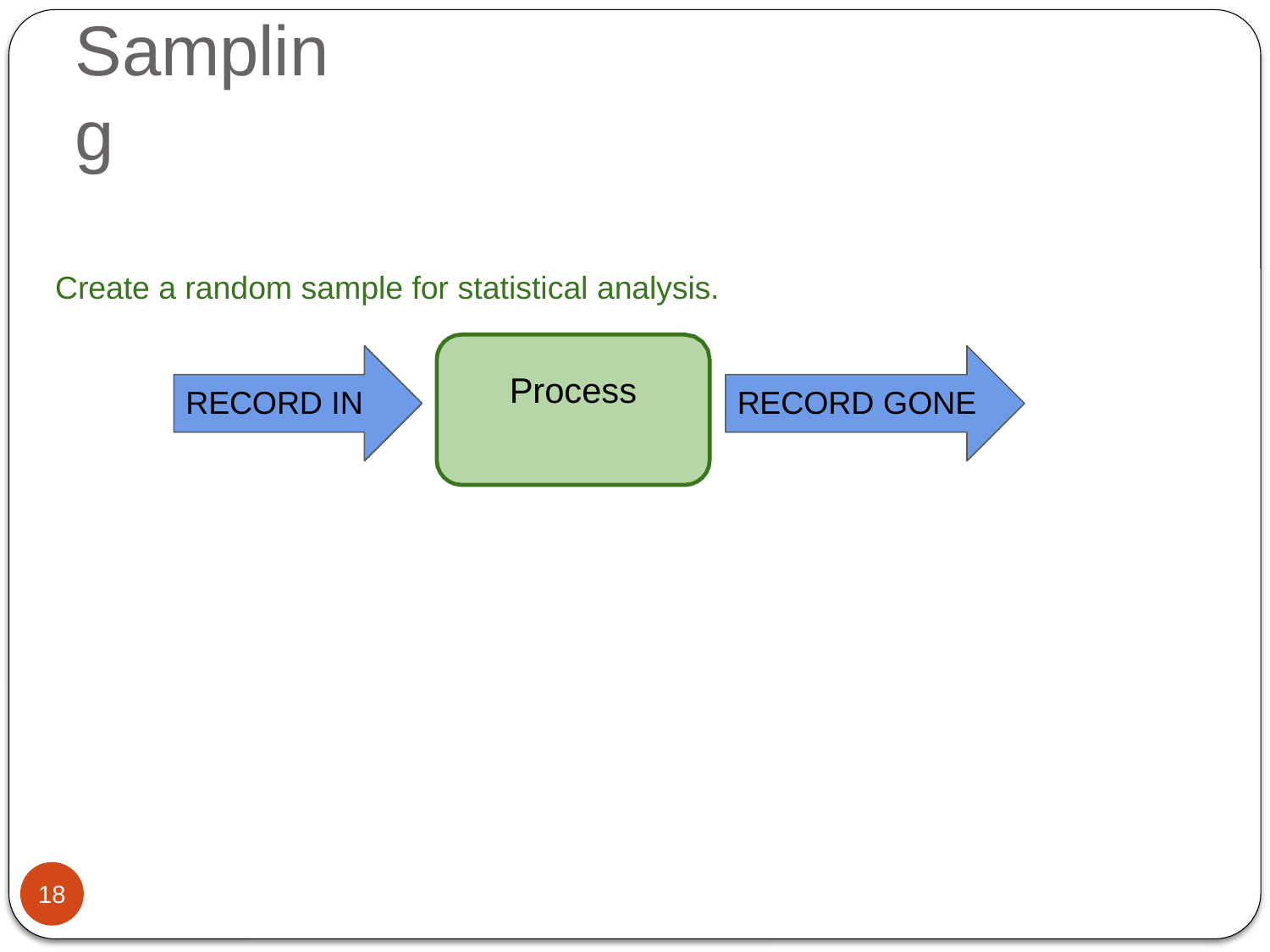

# Sampling
Create a random sample for statistical analysis.

Process
RECORD IN
RECORD GONE
18